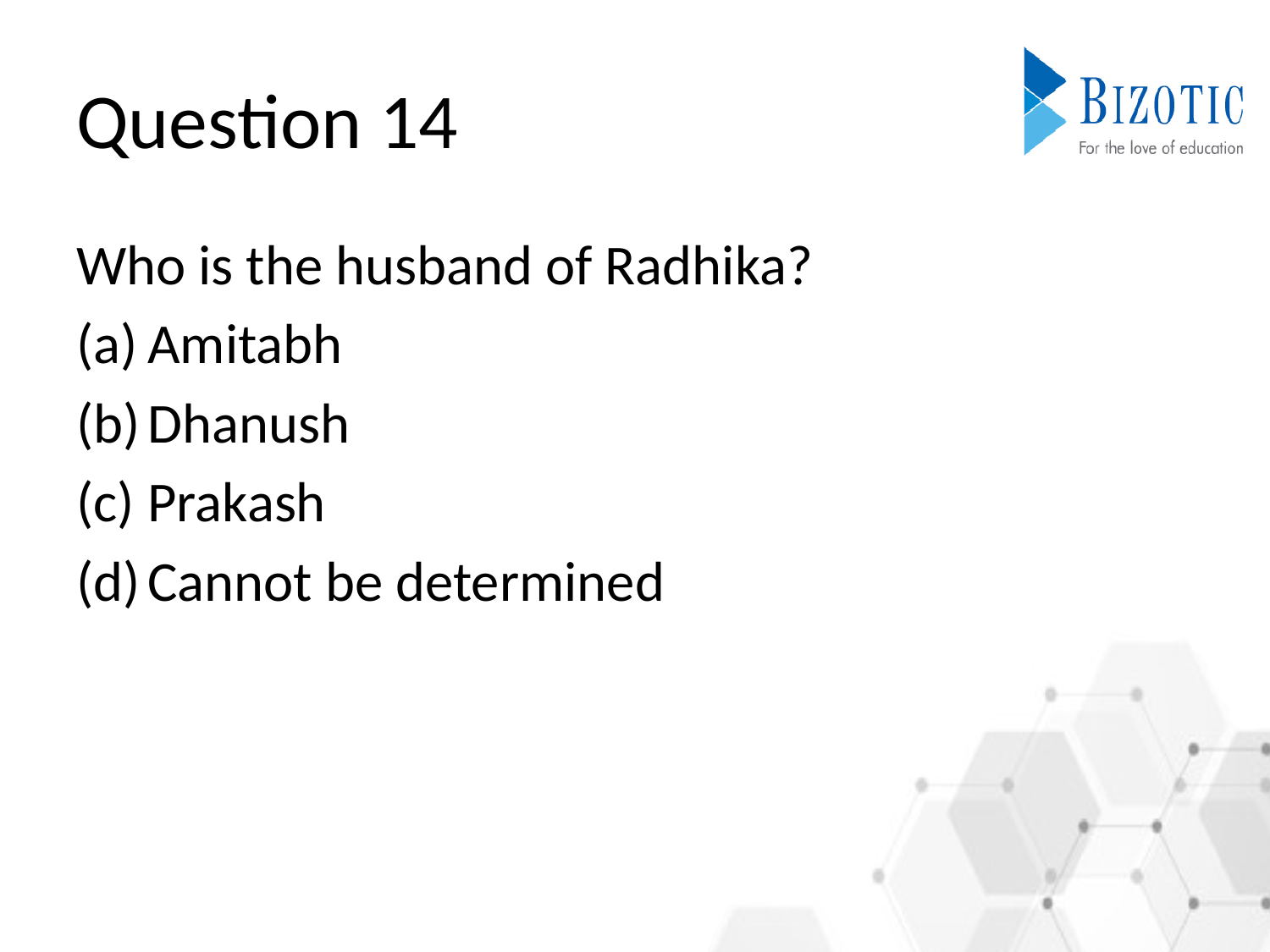

# Question 14
Who is the husband of Radhika?
Amitabh
Dhanush
Prakash
Cannot be determined